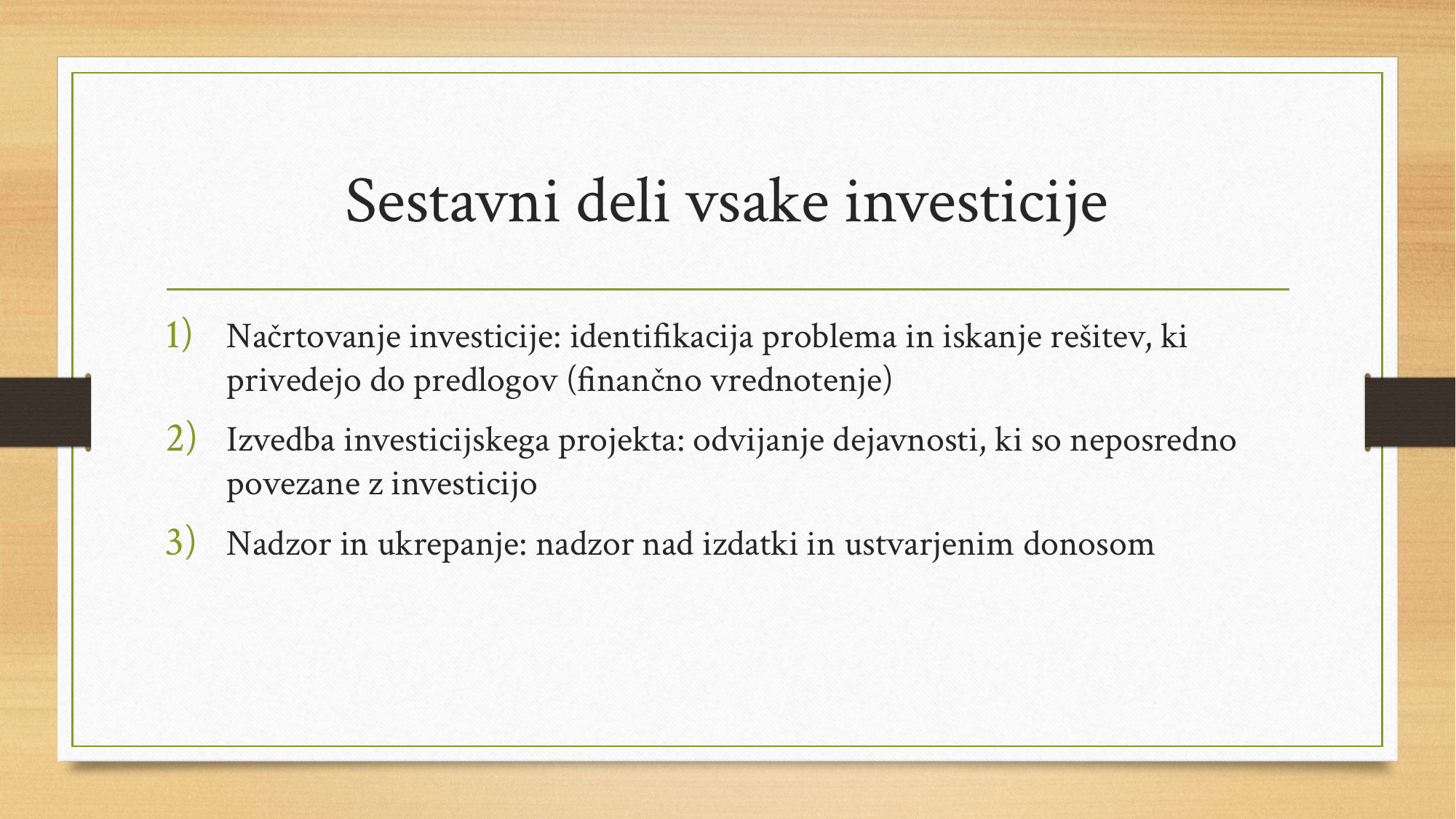

# Sestavni deli vsake investicije
Načrtovanje investicije: identifikacija problema in iskanje rešitev, ki privedejo do predlogov (finančno vrednotenje)
Izvedba investicijskega projekta: odvijanje dejavnosti, ki so neposredno povezane z investicijo
Nadzor in ukrepanje: nadzor nad izdatki in ustvarjenim donosom